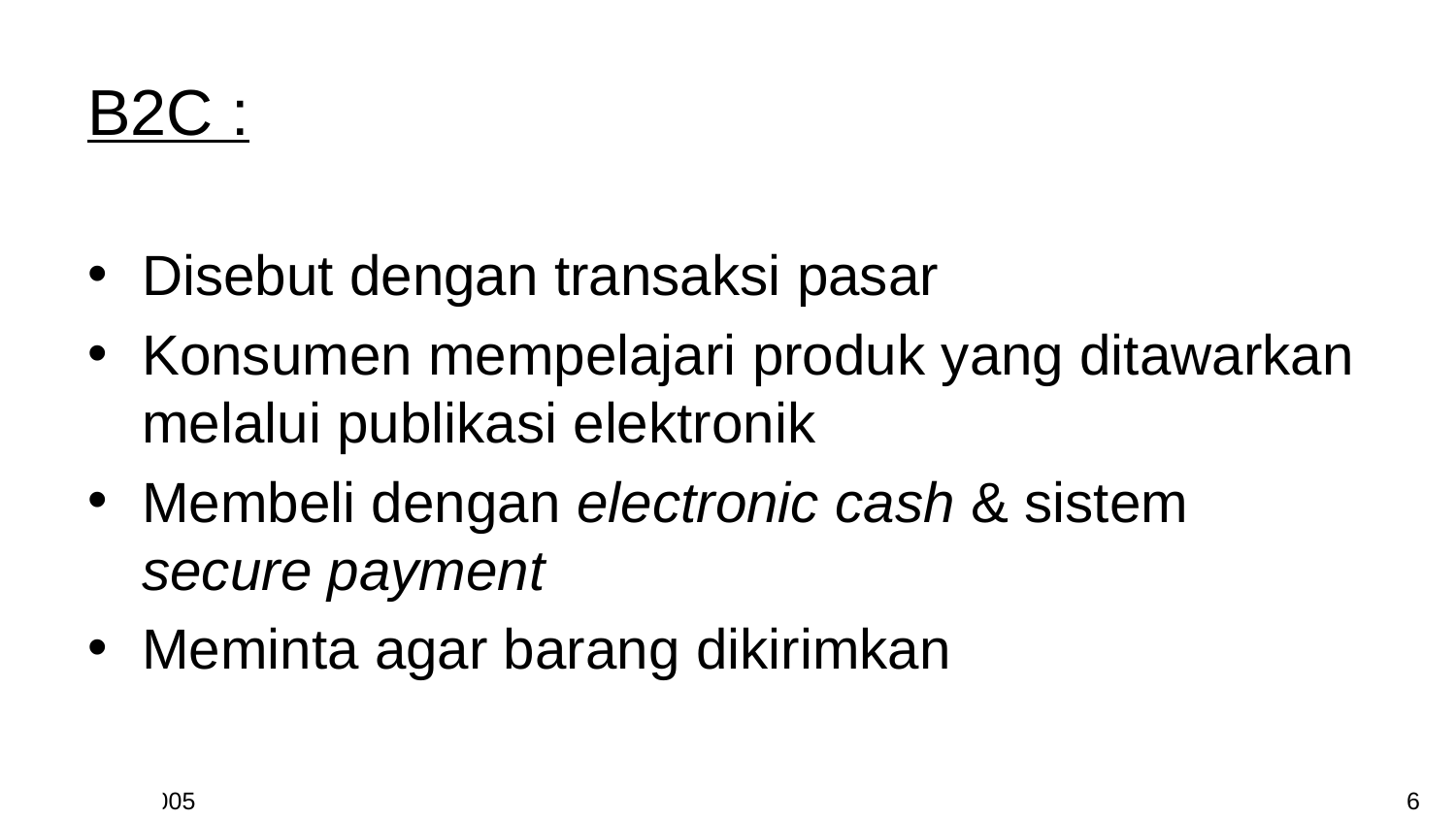

B2C :

Disebut dengan transaksi pasar
Konsumen mempelajari produk yang ditawarkan melalui publikasi elektronik
Membeli dengan electronic cash & sistem secure payment
Meminta agar barang dikirimkan